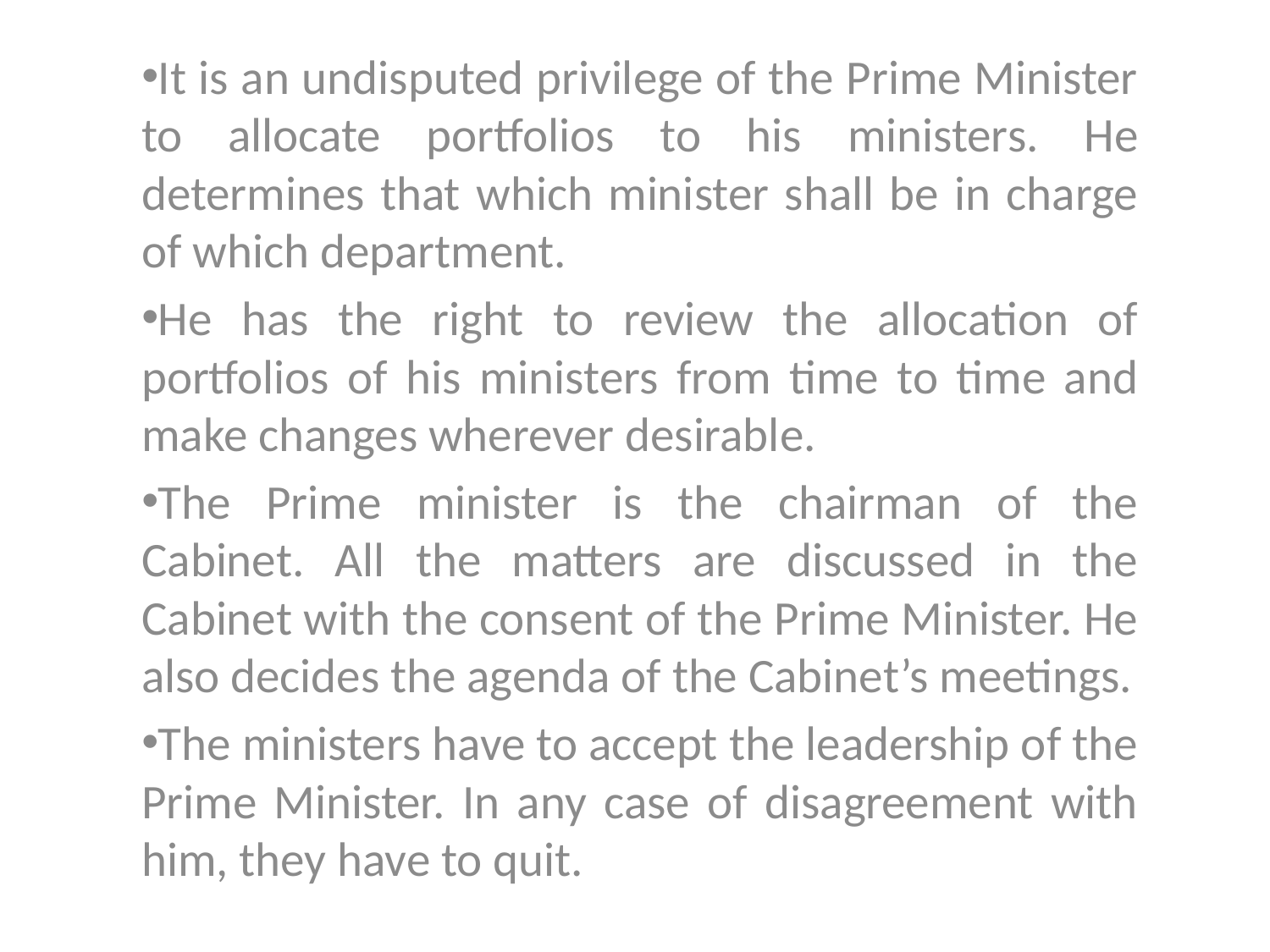

It is an undisputed privilege of the Prime Minister to allocate portfolios to his ministers. He determines that which minister shall be in charge of which department.
He has the right to review the allocation of portfolios of his ministers from time to time and make changes wherever desirable.
The Prime minister is the chairman of the Cabinet. All the matters are discussed in the Cabinet with the consent of the Prime Minister. He also decides the agenda of the Cabinet’s meetings.
The ministers have to accept the leadership of the Prime Minister. In any case of disagreement with him, they have to quit.